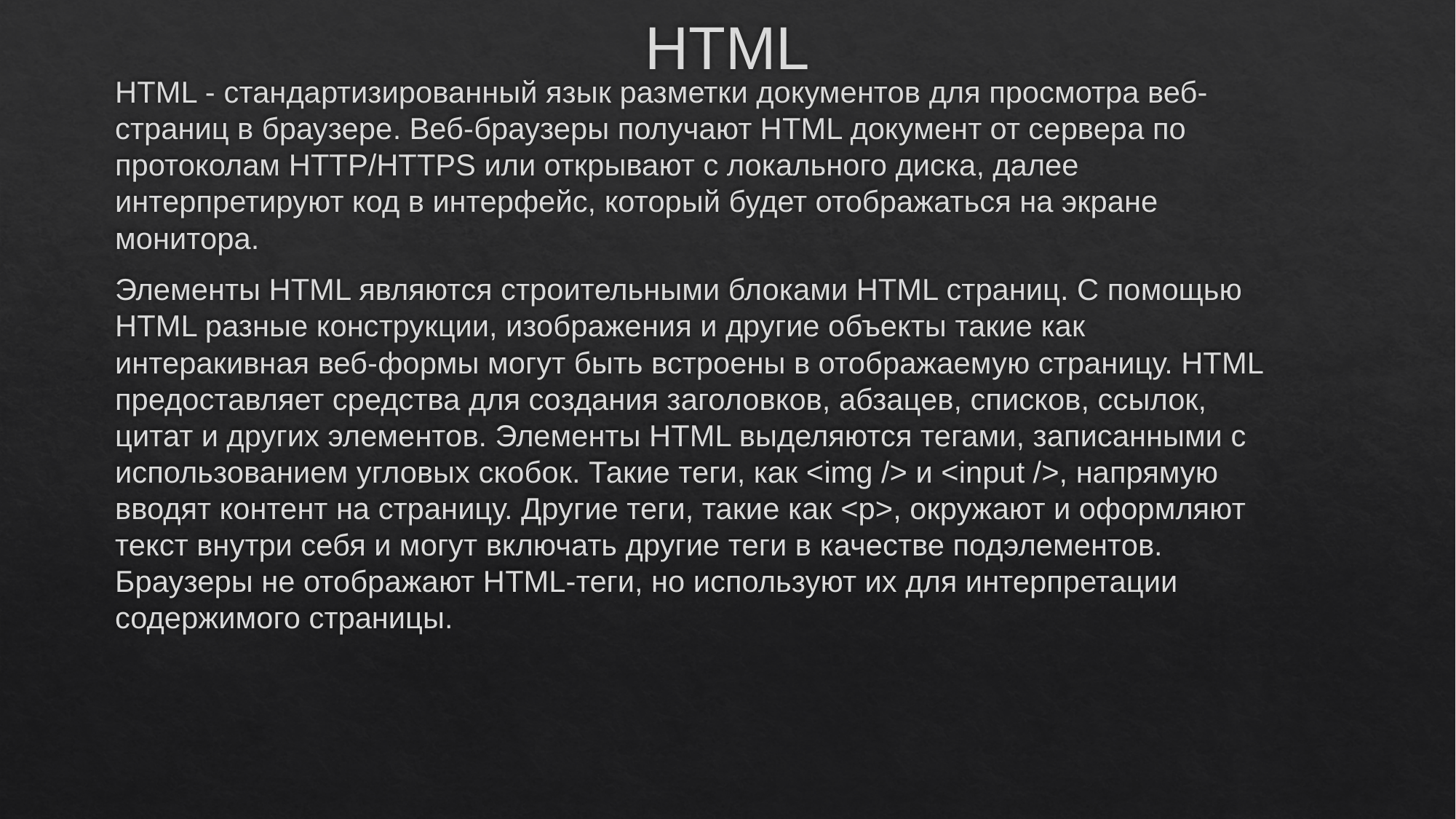

# HTML
HTML - стандартизированный язык разметки документов для просмотра веб-страниц в браузере. Веб-браузеры получают HTML документ от сервера по протоколам HTTP/HTTPS или открывают с локального диска, далее интерпретируют код в интерфейс, который будет отображаться на экране монитора.
Элементы HTML являются строительными блоками HTML страниц. С помощью HTML разные конструкции, изображения и другие объекты такие как интеракивная веб-формы могут быть встроены в отображаемую страницу. HTML предоставляет средства для создания заголовков, абзацев, списков, ссылок, цитат и других элементов. Элементы HTML выделяются тегами, записанными с использованием угловых скобок. Такие теги, как <img /> и <input />, напрямую вводят контент на страницу. Другие теги, такие как <p>, окружают и оформляют текст внутри себя и могут включать другие теги в качестве подэлементов. Браузеры не отображают HTML-теги, но используют их для интерпретации содержимого страницы.